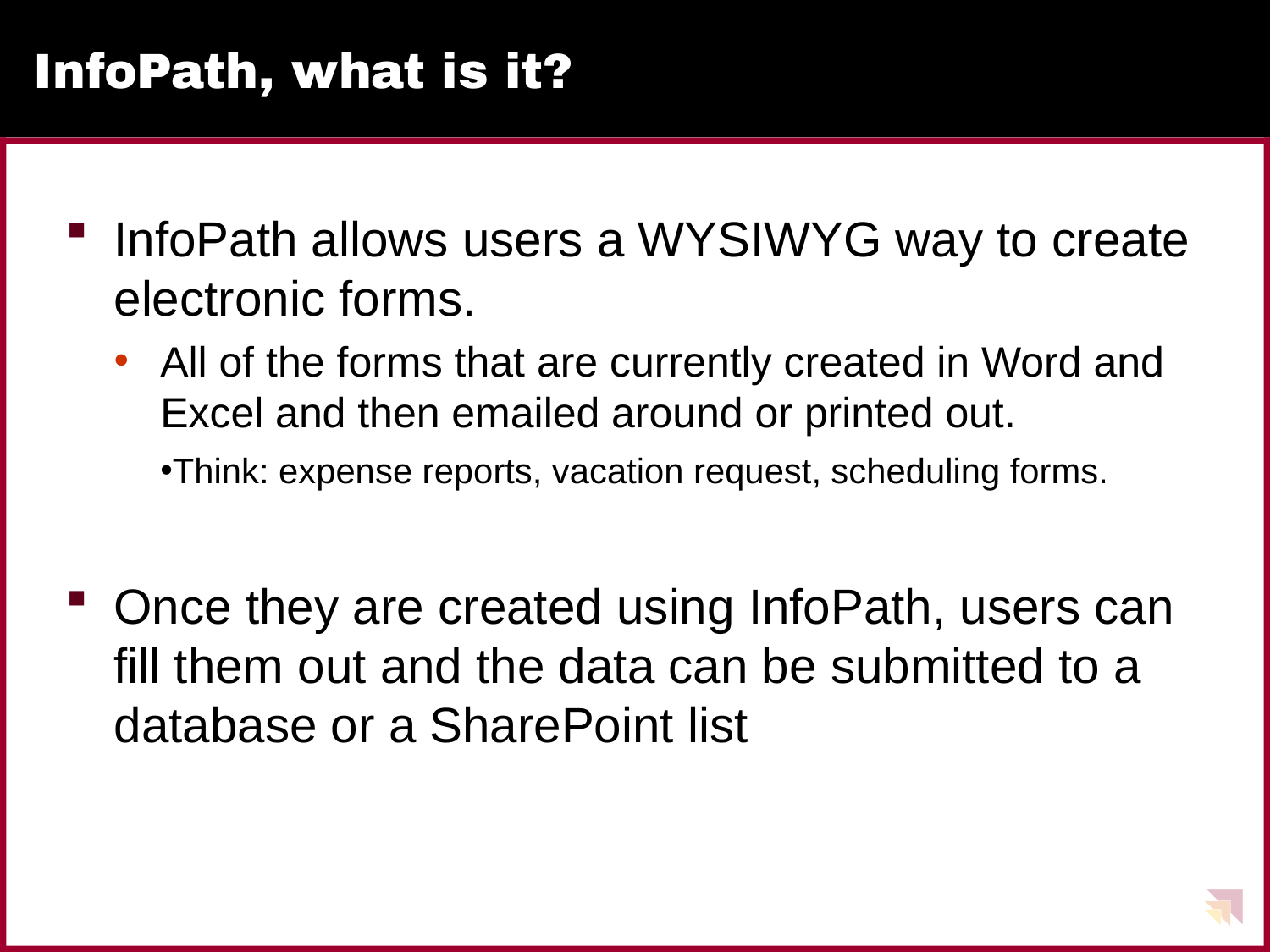

# InfoPath, what is it?
InfoPath allows users a WYSIWYG way to create electronic forms.
All of the forms that are currently created in Word and Excel and then emailed around or printed out.
Think: expense reports, vacation request, scheduling forms.

Once they are created using InfoPath, users can fill them out and the data can be submitted to a database or a SharePoint list